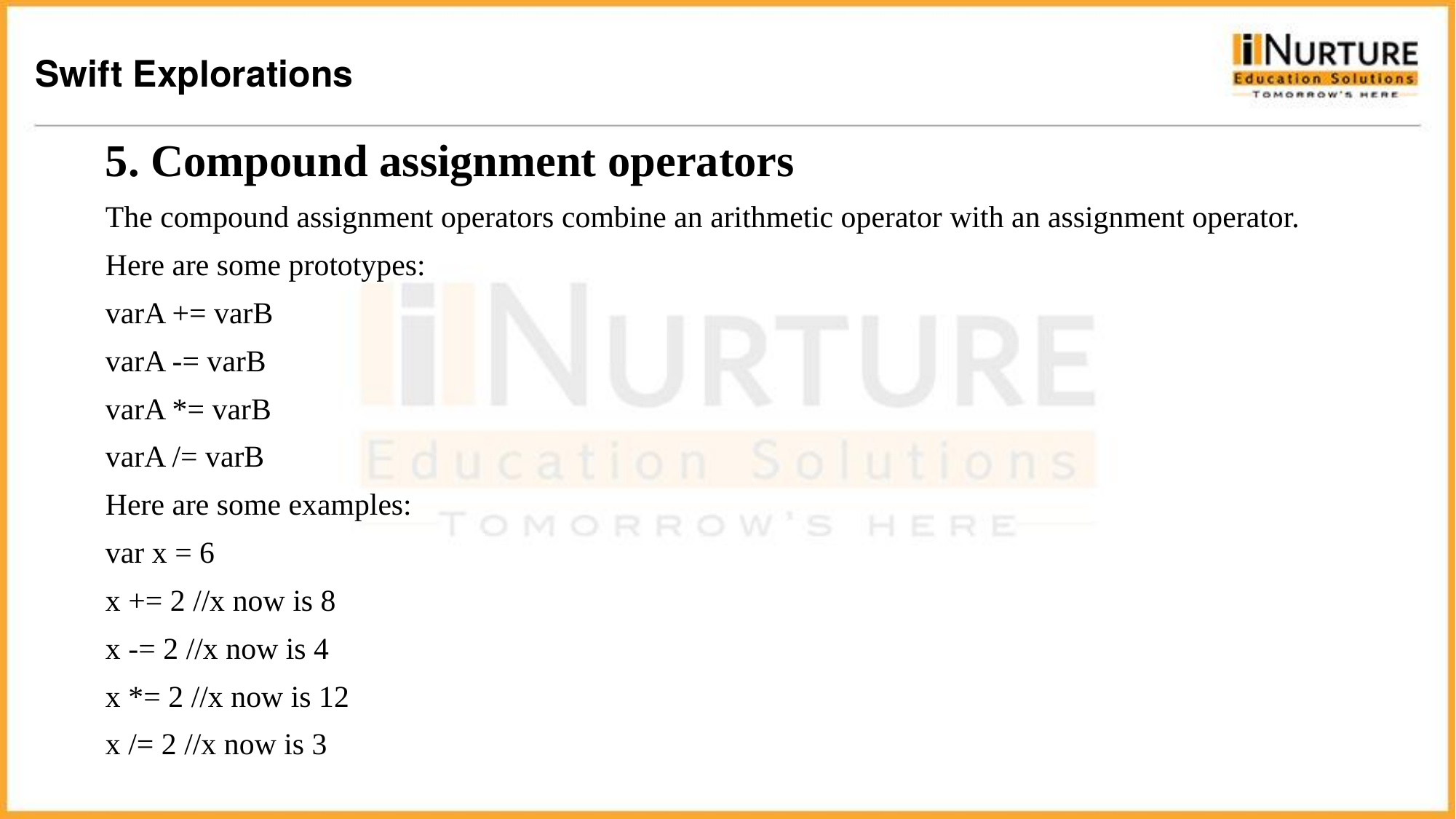

Swift Explorations
5. Compound assignment operators
The compound assignment operators combine an arithmetic operator with an assignment operator.
Here are some prototypes:
varA += varB
varA -= varB
varA *= varB
varA /= varB
Here are some examples:
var x = 6
x += 2 //x now is 8
x -= 2 //x now is 4
x *= 2 //x now is 12
x /= 2 //x now is 3